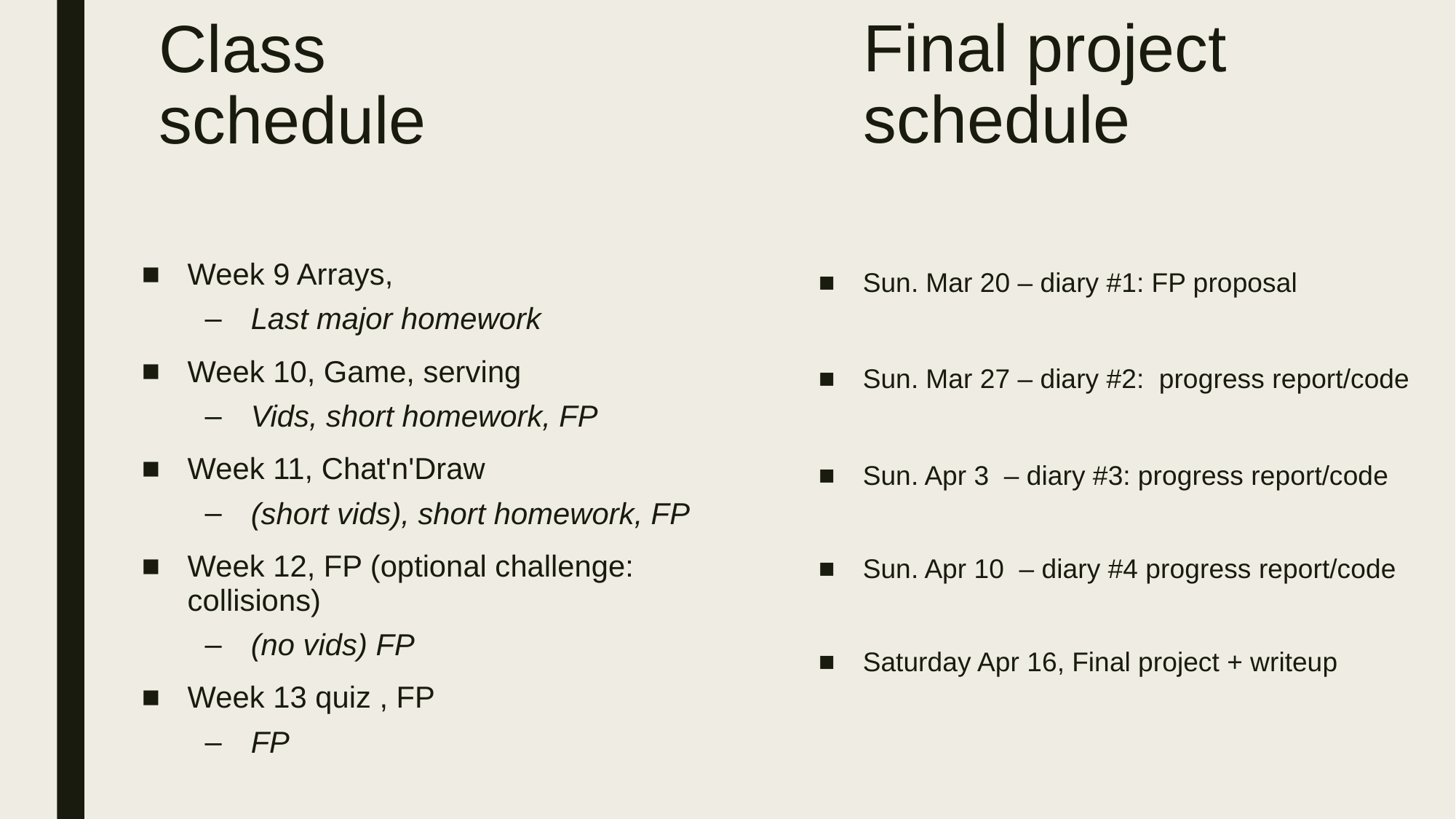

# Final project schedule
Class
schedule
Week 9 Arrays,
Last major homework
Week 10, Game, serving
Vids, short homework, FP
Week 11, Chat'n'Draw
(short vids), short homework, FP
Week 12, FP (optional challenge: collisions)
(no vids) FP
Week 13 quiz , FP
FP
Sun. Mar 20 – diary #1: FP proposal

Sun. Mar 27 – diary #2:  progress report/code

Sun. Apr 3  – diary #3: progress report/code

Sun. Apr 10  – diary #4 progress report/code

Saturday Apr 16, Final project + writeup